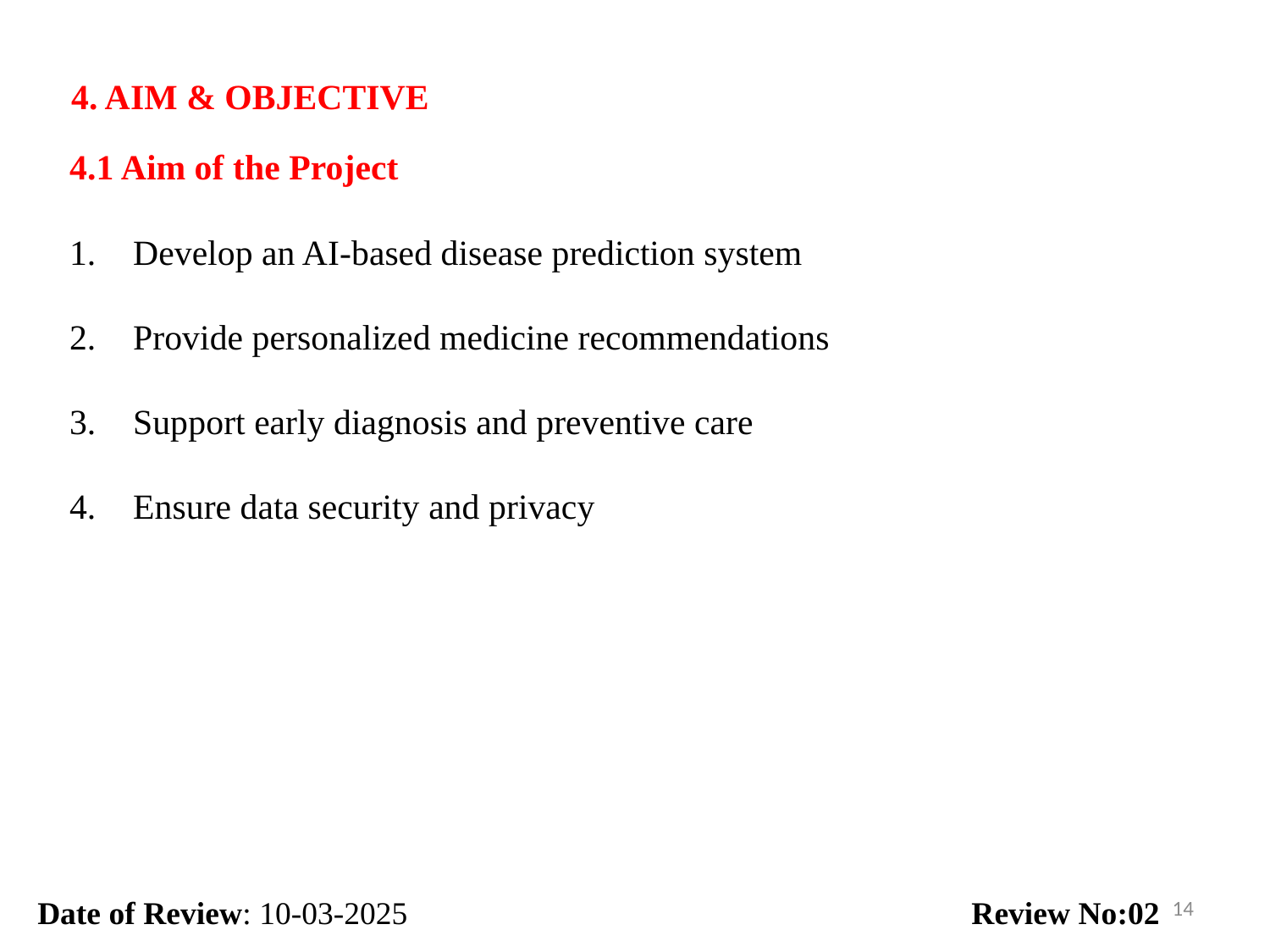

4. AIM & OBJECTIVE
4.1 Aim of the Project

Develop an AI-based disease prediction system

Provide personalized medicine recommendations

Support early diagnosis and preventive care

Ensure data security and privacy

14
Date of Review: 10-03-2025                                                                        Review No:02